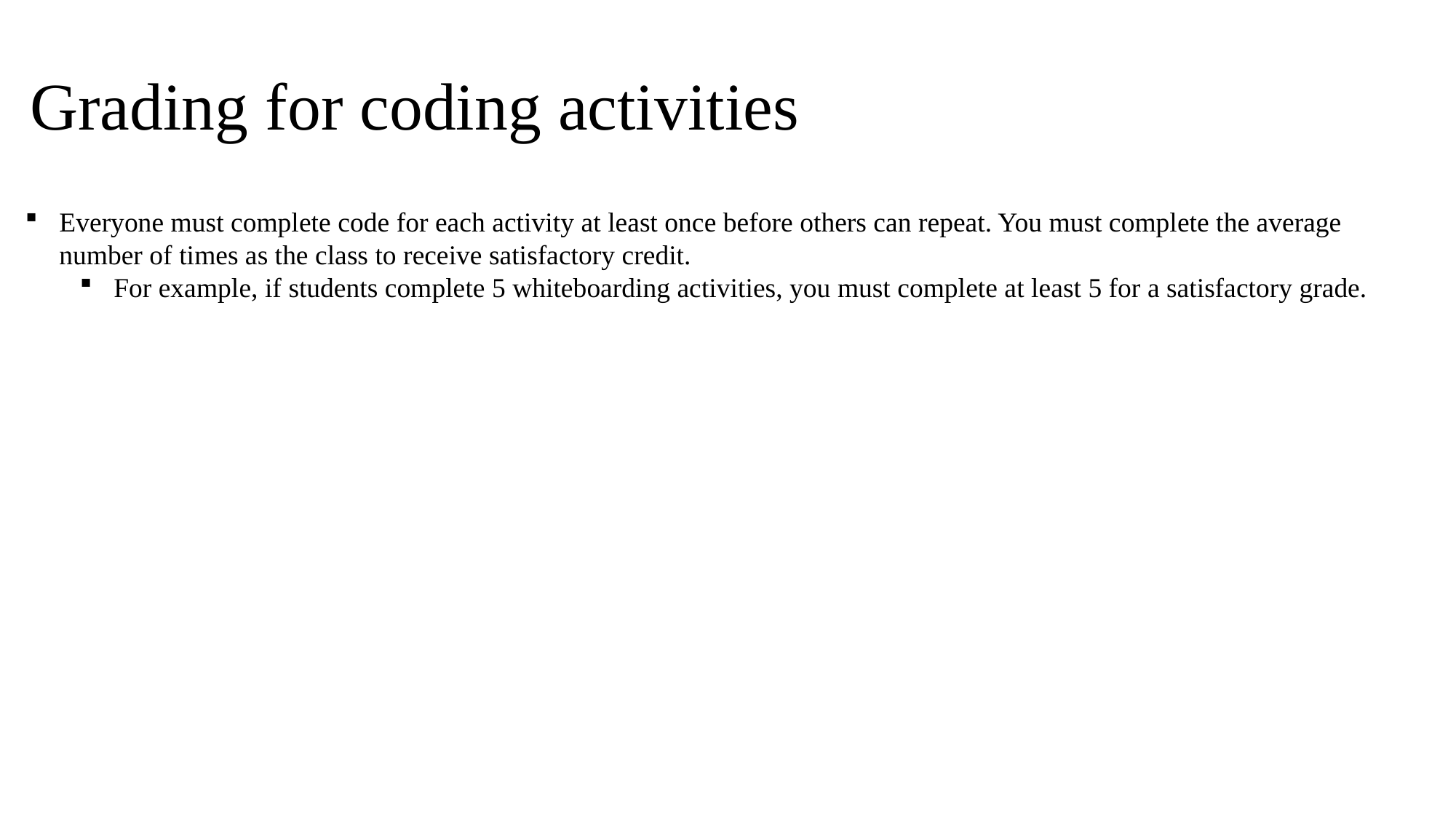

# Grading for coding activities
Everyone must complete code for each activity at least once before others can repeat. You must complete the average number of times as the class to receive satisfactory credit.
For example, if students complete 5 whiteboarding activities, you must complete at least 5 for a satisfactory grade.